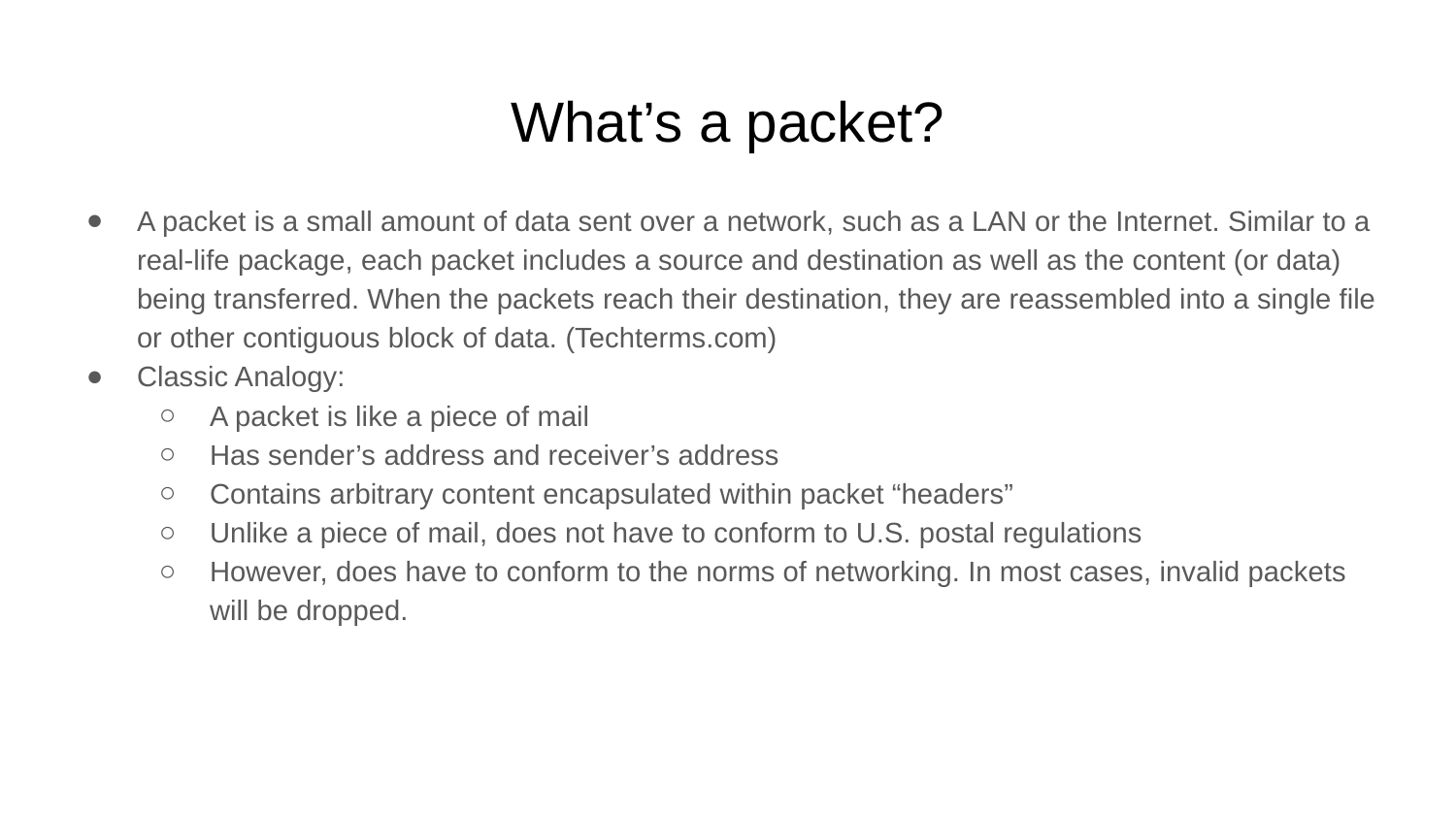

# What’s a packet?
A packet is a small amount of data sent over a network, such as a LAN or the Internet. Similar to a real-life package, each packet includes a source and destination as well as the content (or data) being transferred. When the packets reach their destination, they are reassembled into a single file or other contiguous block of data. (Techterms.com)
Classic Analogy:
A packet is like a piece of mail
Has sender’s address and receiver’s address
Contains arbitrary content encapsulated within packet “headers”
Unlike a piece of mail, does not have to conform to U.S. postal regulations
However, does have to conform to the norms of networking. In most cases, invalid packets will be dropped.